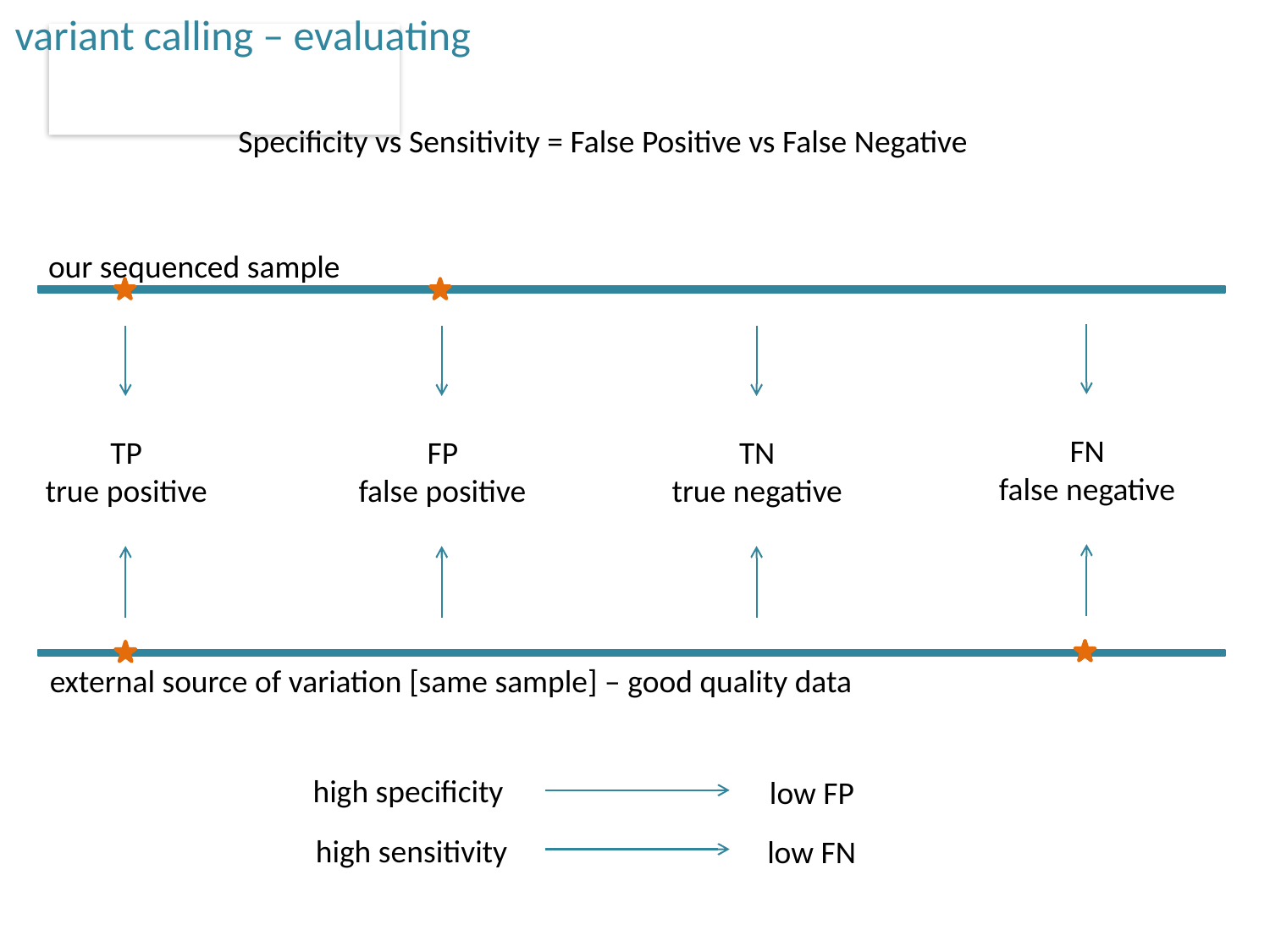

variant calling – evaluating

Specificity vs Sensitivity = False Positive vs False Negative
our sequenced sample

FN
false negative
TP
true positive
FP
false positive
TN
true negative

external source of variation [same sample] – good quality data
high specificity
low FP
high sensitivity
low FN